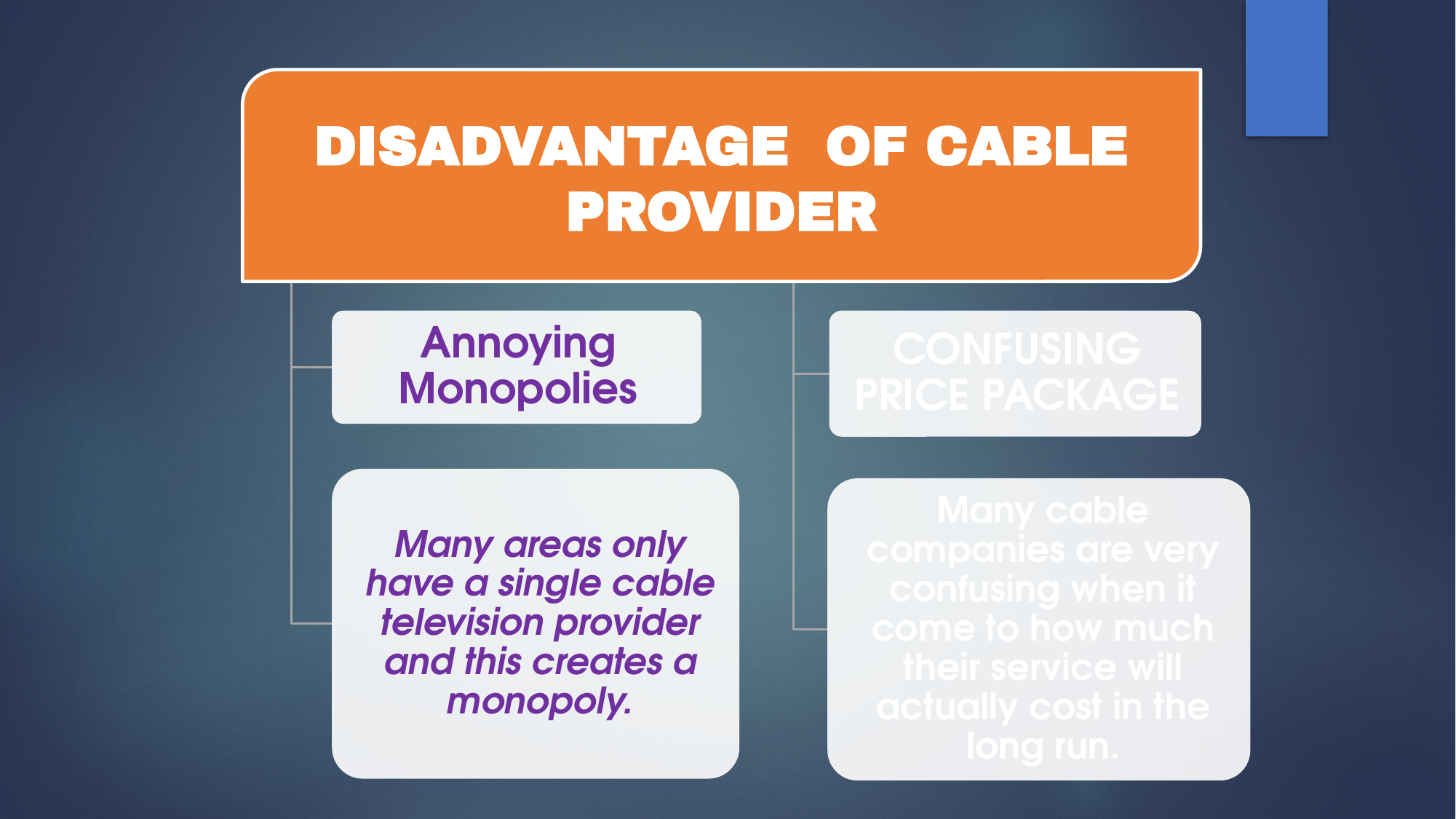

DISADVANTAGE  OF CABLE PROVIDER

Annoying Monopolies
Many areas only have a single cable television provider and this creates a monopoly.

CONFUSING PRICE PACKAGE
Many cable companies are very confusing when it come to how much their service will actually cost in the long run.